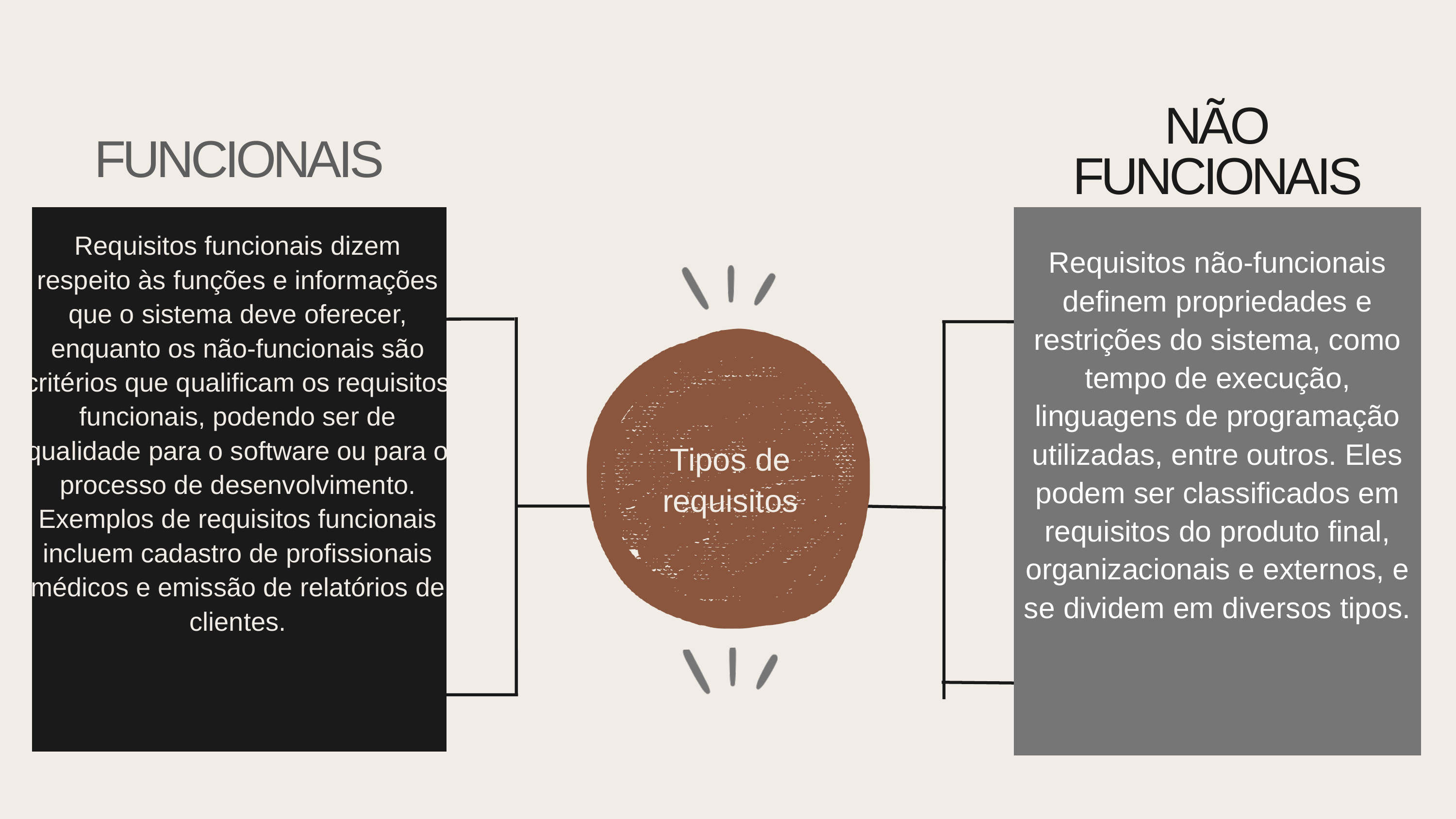

NÃO
FUNCIONAIS
FUNCIONAIS

Requisitos funcionais dizem respeito às funções e informações que o sistema deve oferecer, enquanto os não-funcionais são critérios que qualificam os requisitos funcionais, podendo ser de qualidade para o software ou para o processo de desenvolvimento. Exemplos de requisitos funcionais incluem cadastro de profissionais médicos e emissão de relatórios de clientes.
Requisitos não-funcionais definem propriedades e restrições do sistema, como tempo de execução, linguagens de programação utilizadas, entre outros. Eles podem ser classificados em requisitos do produto final, organizacionais e externos, e se dividem em diversos tipos.

Tipos de requisitos